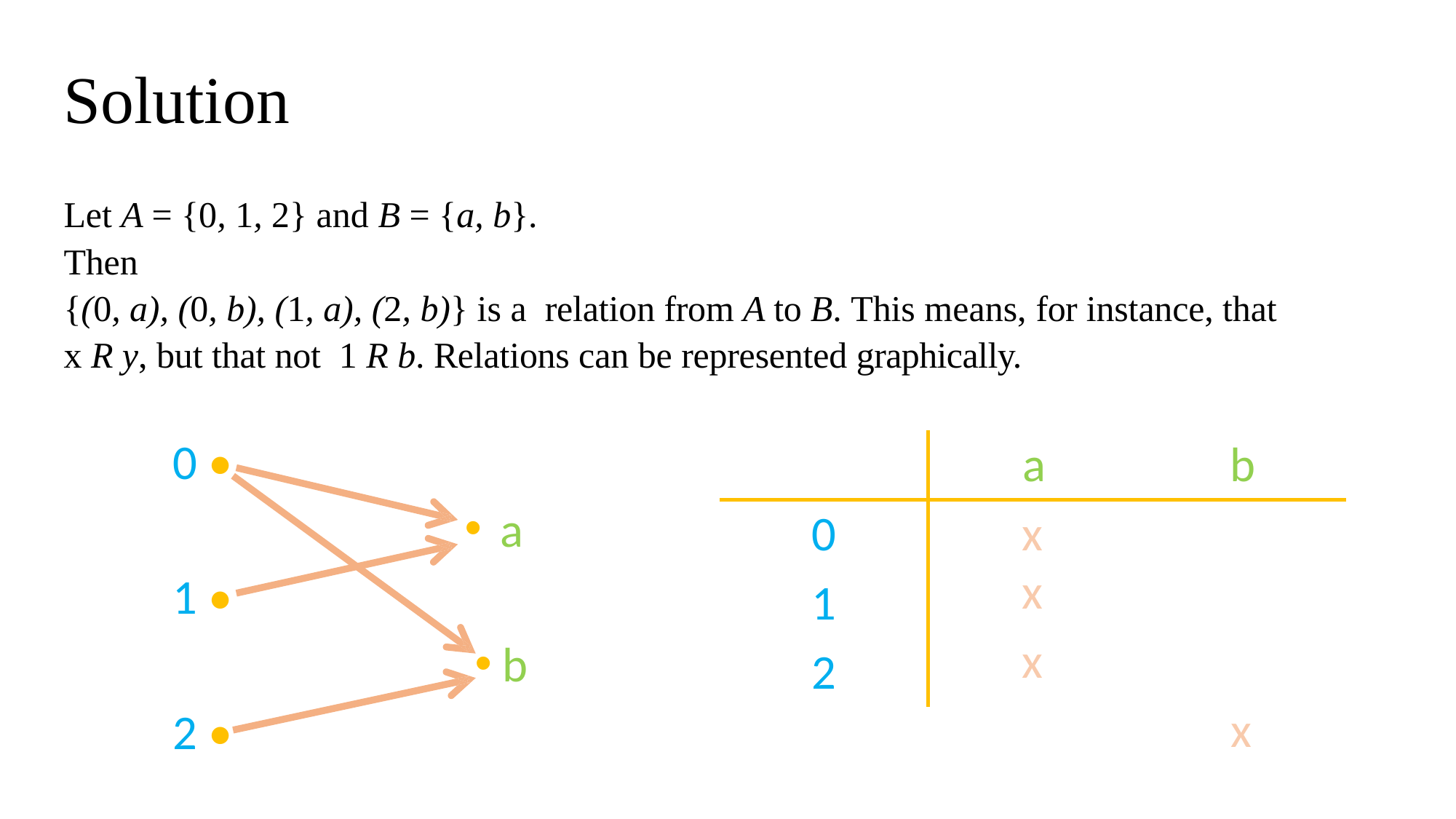

# Solution
Let A = {0, 1, 2} and B = {a, b}.
Then
{(0, a), (0, b), (1, a), (2, b)} is a  relation from A to B. This means, for instance, that
x R y, but that not  1 R b. Relations can be represented graphically.
0 •

R	a	b

0
1
2
x	x
x
x
a

1 •
b

2 •